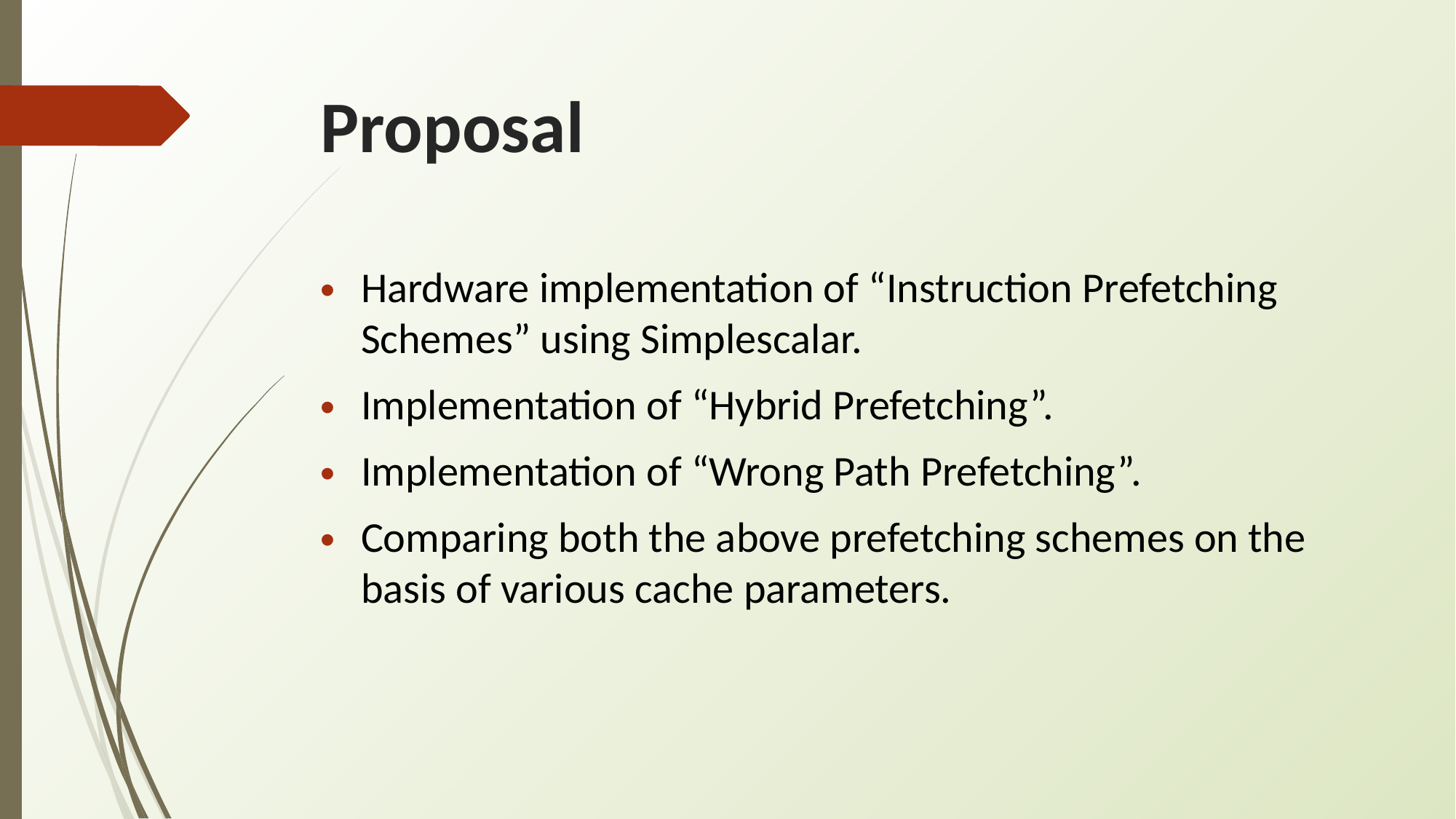

# Proposal
Hardware implementation of “Instruction Prefetching Schemes” using Simplescalar.
Implementation of “Hybrid Prefetching”.
Implementation of “Wrong Path Prefetching”.
Comparing both the above prefetching schemes on the basis of various cache parameters.